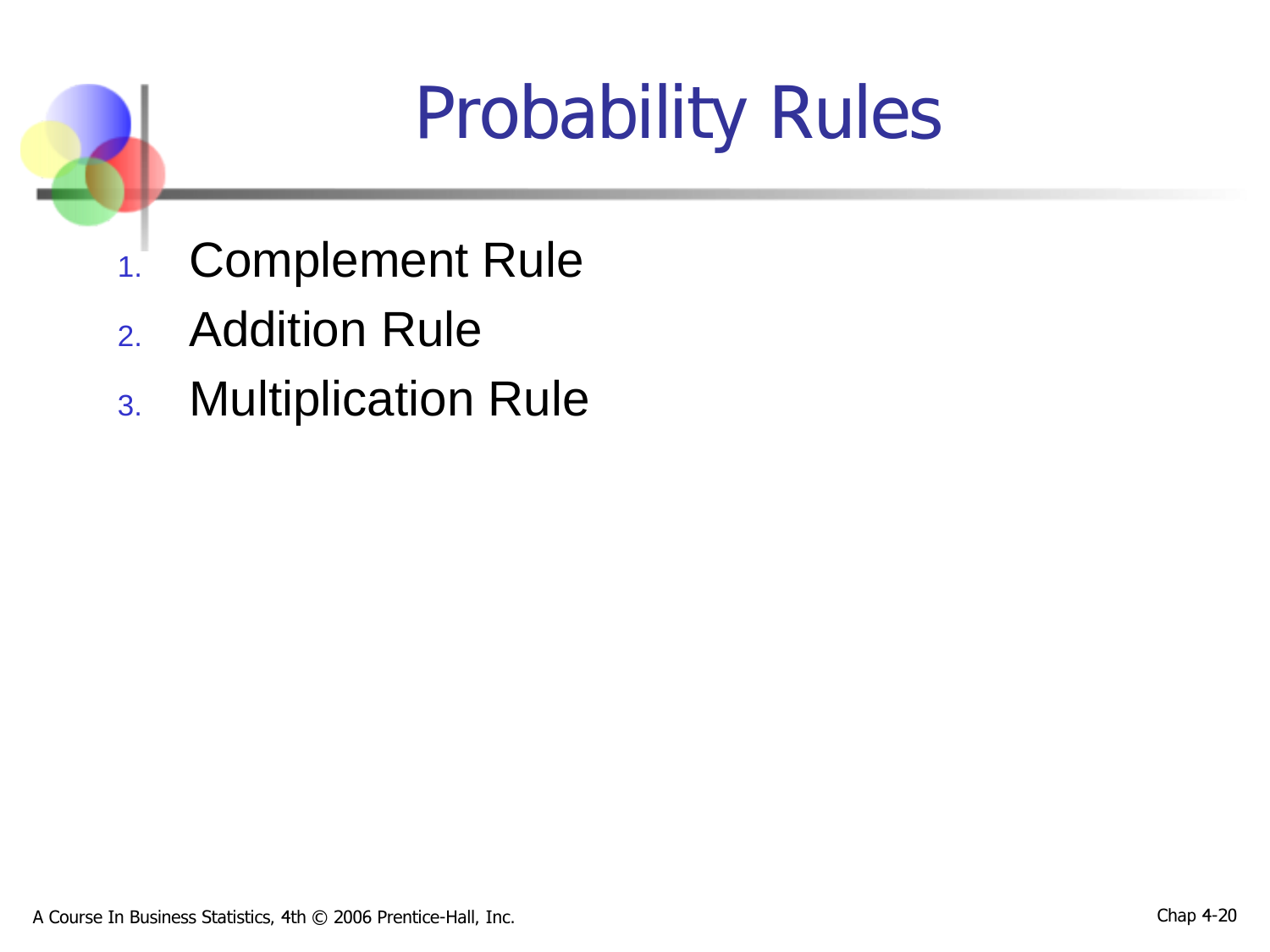

# Probability Rules
Complement Rule
Addition Rule
Multiplication Rule
A Course In Business Statistics, 4th © 2006 Prentice-Hall, Inc.
Chap 4-20